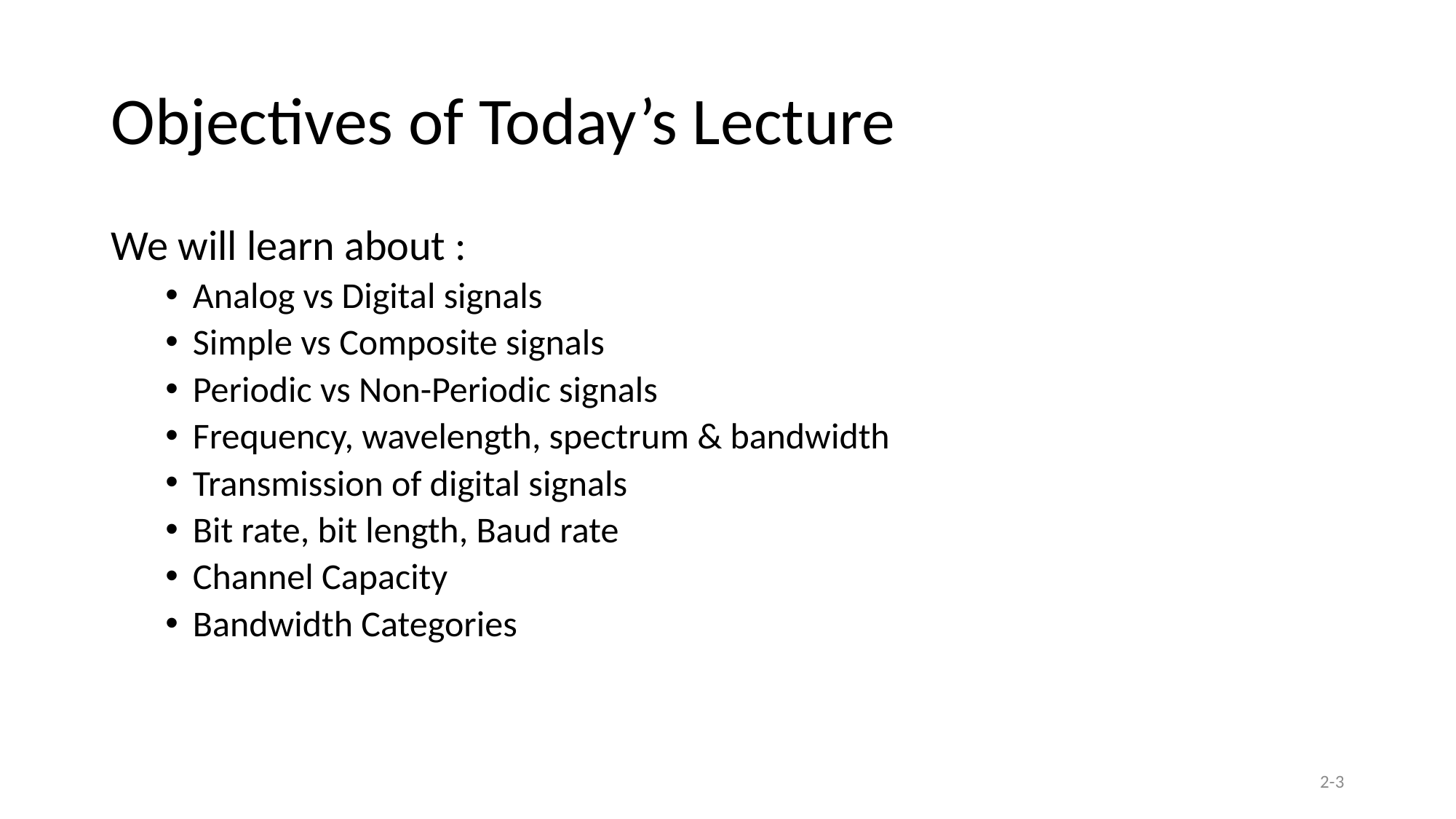

# Objectives of Today’s Lecture
We will learn about :
Analog vs Digital signals
Simple vs Composite signals
Periodic vs Non-Periodic signals
Frequency, wavelength, spectrum & bandwidth
Transmission of digital signals
Bit rate, bit length, Baud rate
Channel Capacity
Bandwidth Categories

2-3